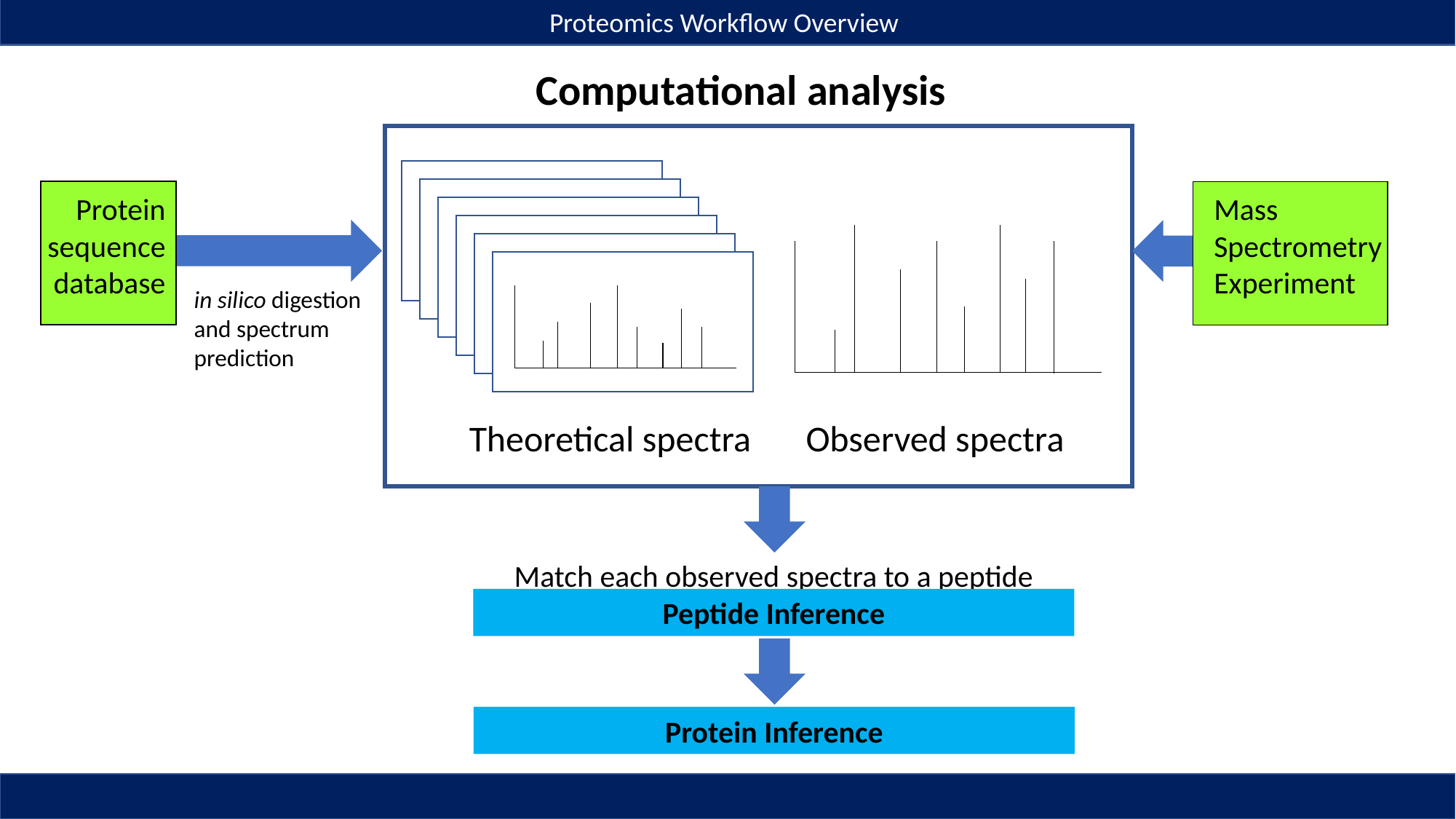

Proteomics Workflow Overview
Computational analysis

Mass Spectrometry Experiment
Protein sequence database

in silico digestion and spectrum prediction
Theoretical spectra
Observed spectra

Match each observed spectra to a peptide
Peptide Inference

Protein Inference